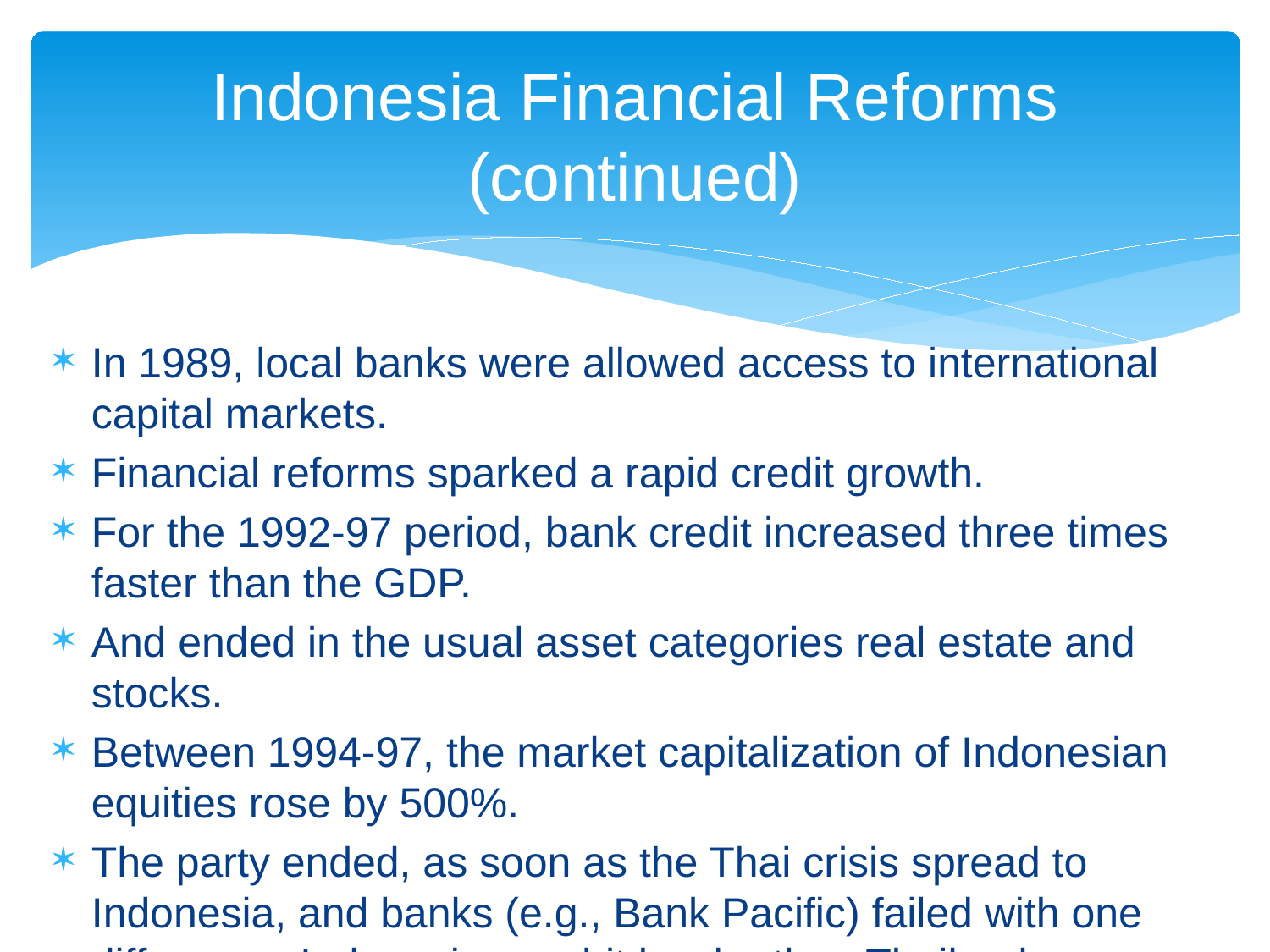

# Indonesia Financial Reforms (continued)
In 1989, local banks were allowed access to international capital markets.
Financial reforms sparked a rapid credit growth.
For the 1992-97 period, bank credit increased three times faster than the GDP.
And ended in the usual asset categories real estate and stocks.
Between 1994-97, the market capitalization of Indonesian equities rose by 500%.
The party ended, as soon as the Thai crisis spread to Indonesia, and banks (e.g., Bank Pacific) failed with one difference: Indonesia was hit harder than Thailand.